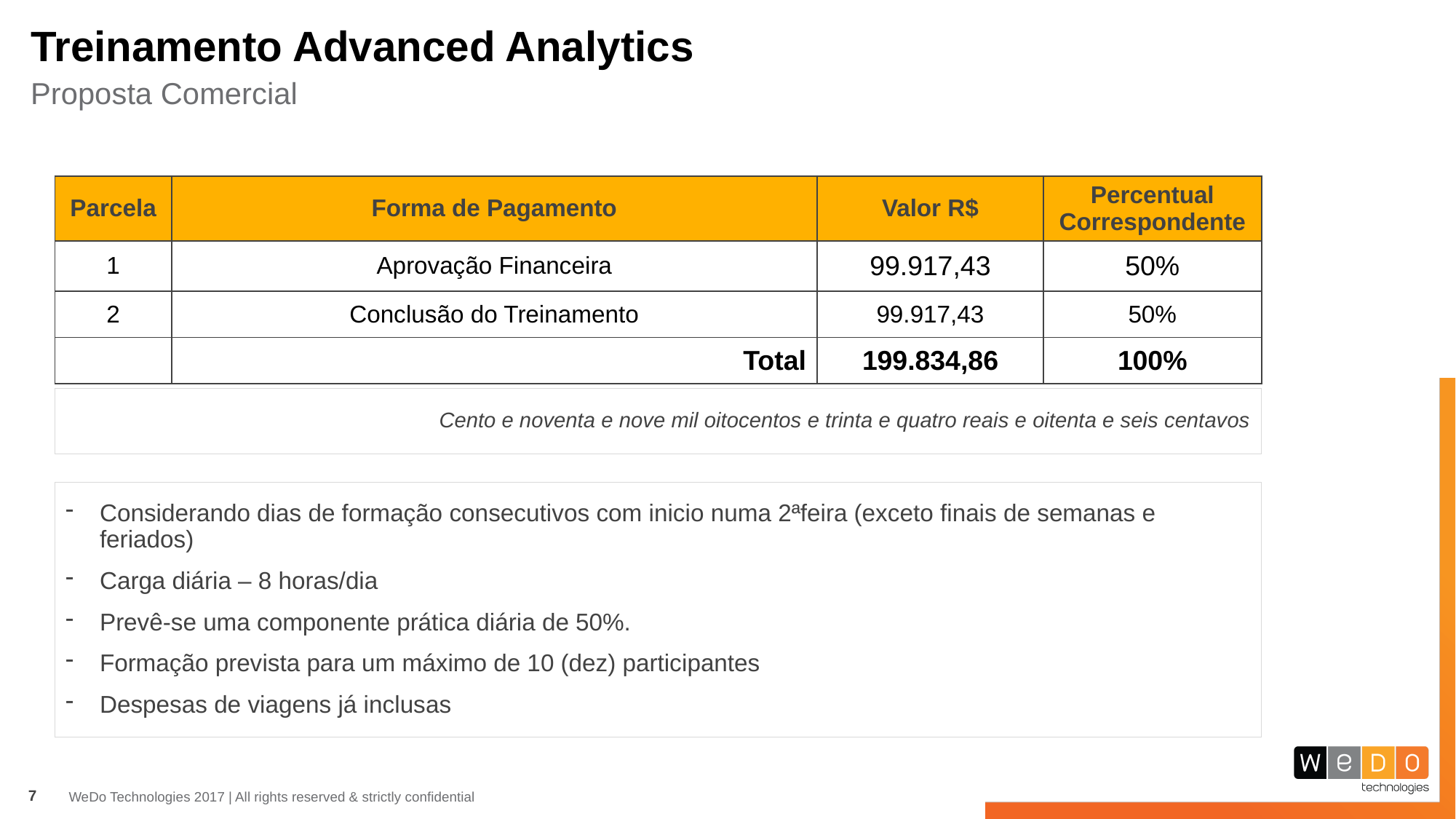

# Treinamento Advanced Analytics
Proposta Comercial
| Parcela | Forma de Pagamento | Valor R$ | Percentual Correspondente |
| --- | --- | --- | --- |
| 1 | Aprovação Financeira | 99.917,43 | 50% |
| 2 | Conclusão do Treinamento | 99.917,43 | 50% |
|  | Total | 199.834,86 | 100% |
Cento e noventa e nove mil oitocentos e trinta e quatro reais e oitenta e seis centavos
Considerando dias de formação consecutivos com inicio numa 2ªfeira (exceto finais de semanas e feriados)
Carga diária – 8 horas/dia
Prevê-se uma componente prática diária de 50%.
Formação prevista para um máximo de 10 (dez) participantes
Despesas de viagens já inclusas